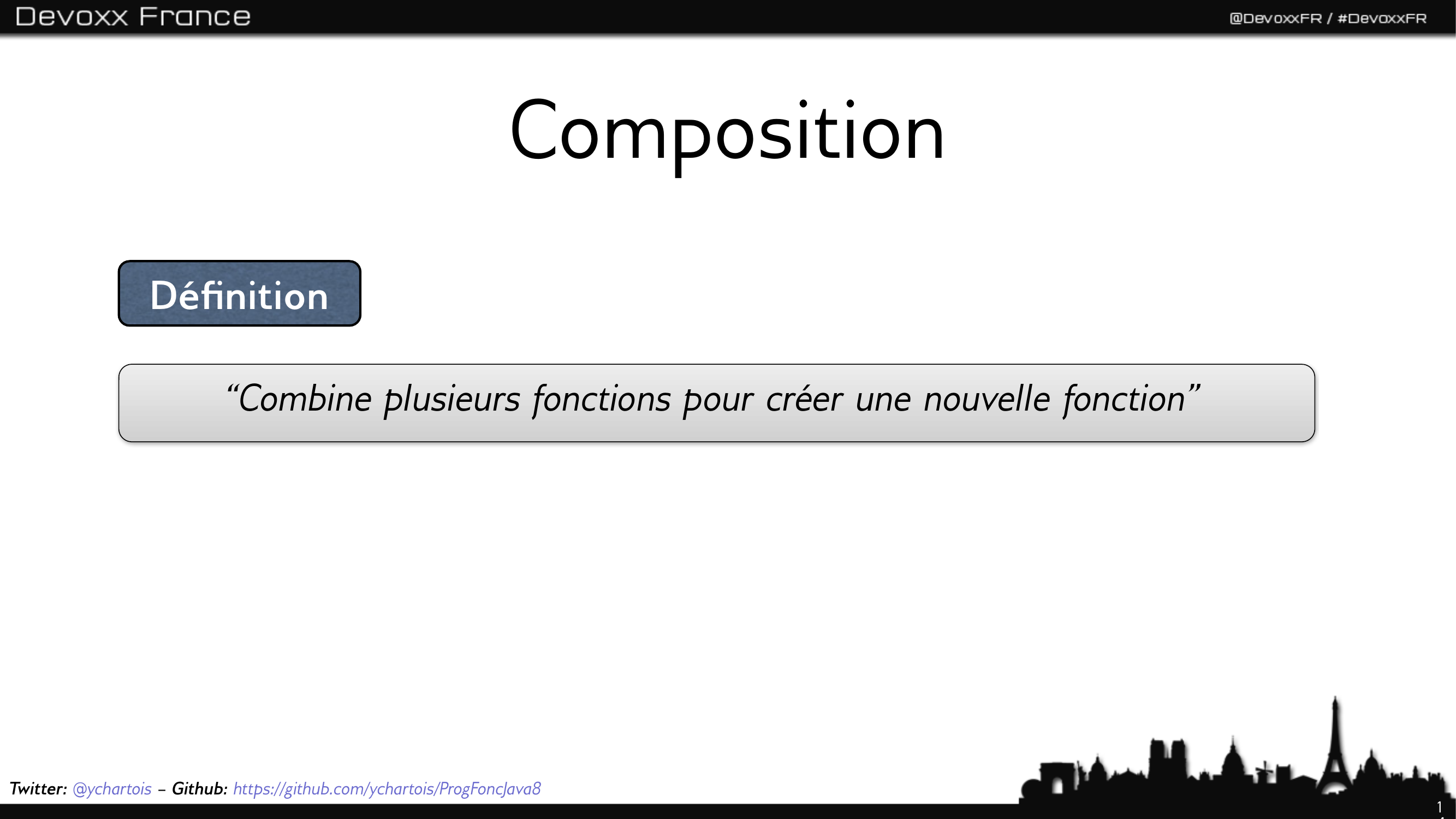

# Composition
Définition

“Combine plusieurs fonctions pour créer une nouvelle fonction”
Twitter: @ychartois – Github: https://github.com/ychartois/ProgFoncJava8
14